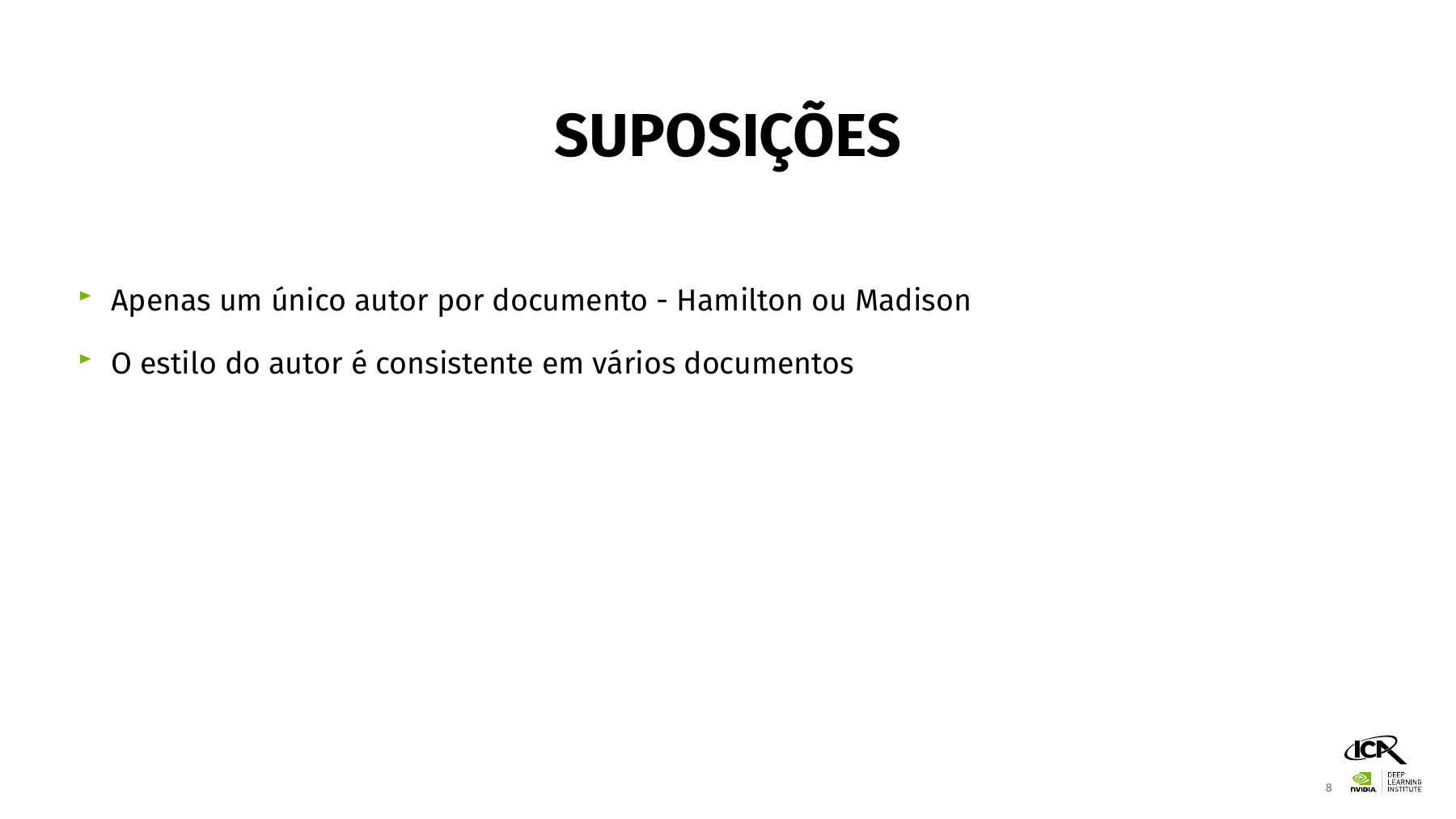

# Suposições

Apenas um único autor por documento - Hamilton ou Madison
O estilo do autor é consistente em vários documentos